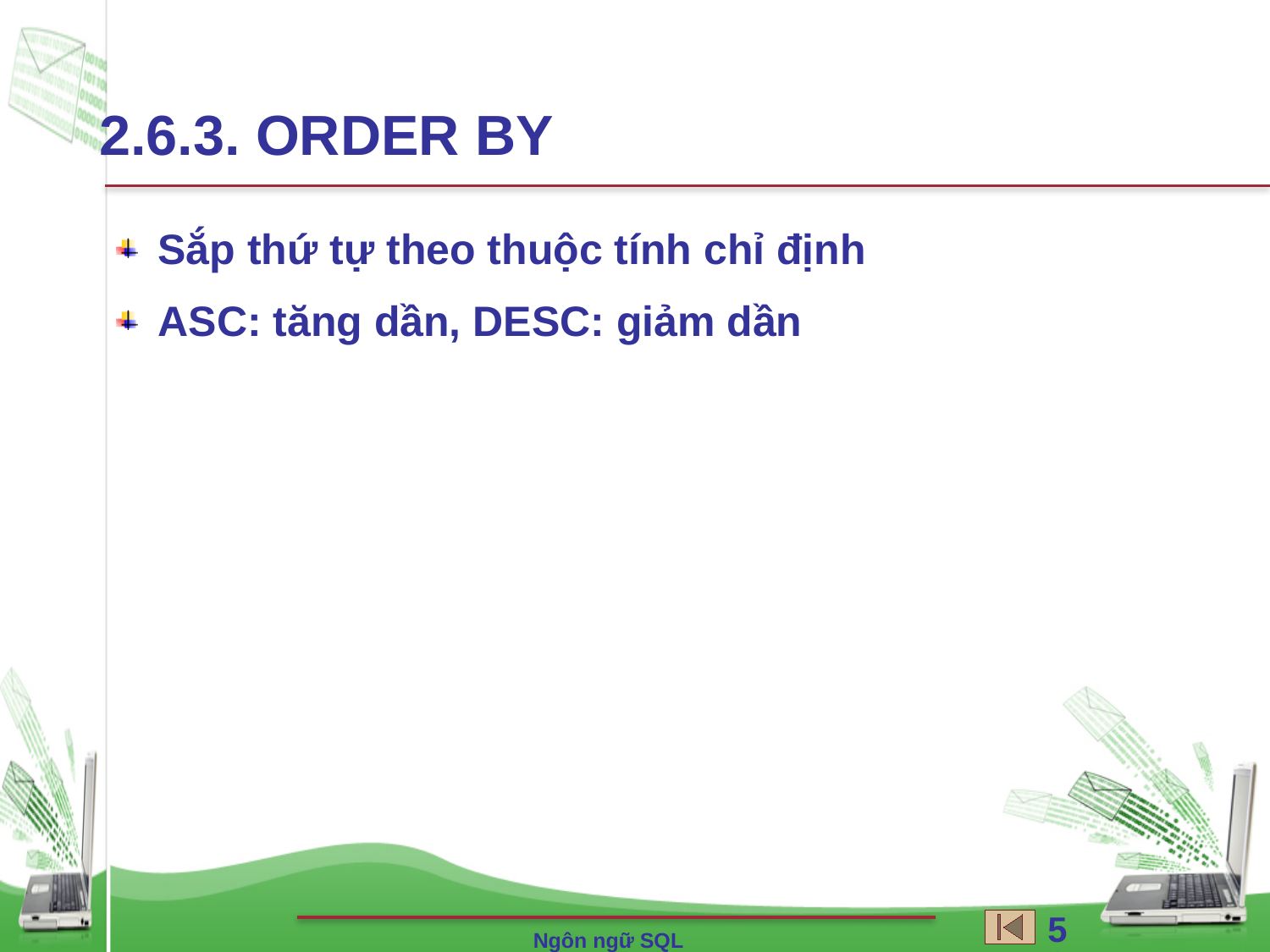

2.6.3. ORDER BY
 Sắp thứ tự theo thuộc tính chỉ định
 ASC: tăng dần, DESC: giảm dần
53
Ngôn ngữ SQL